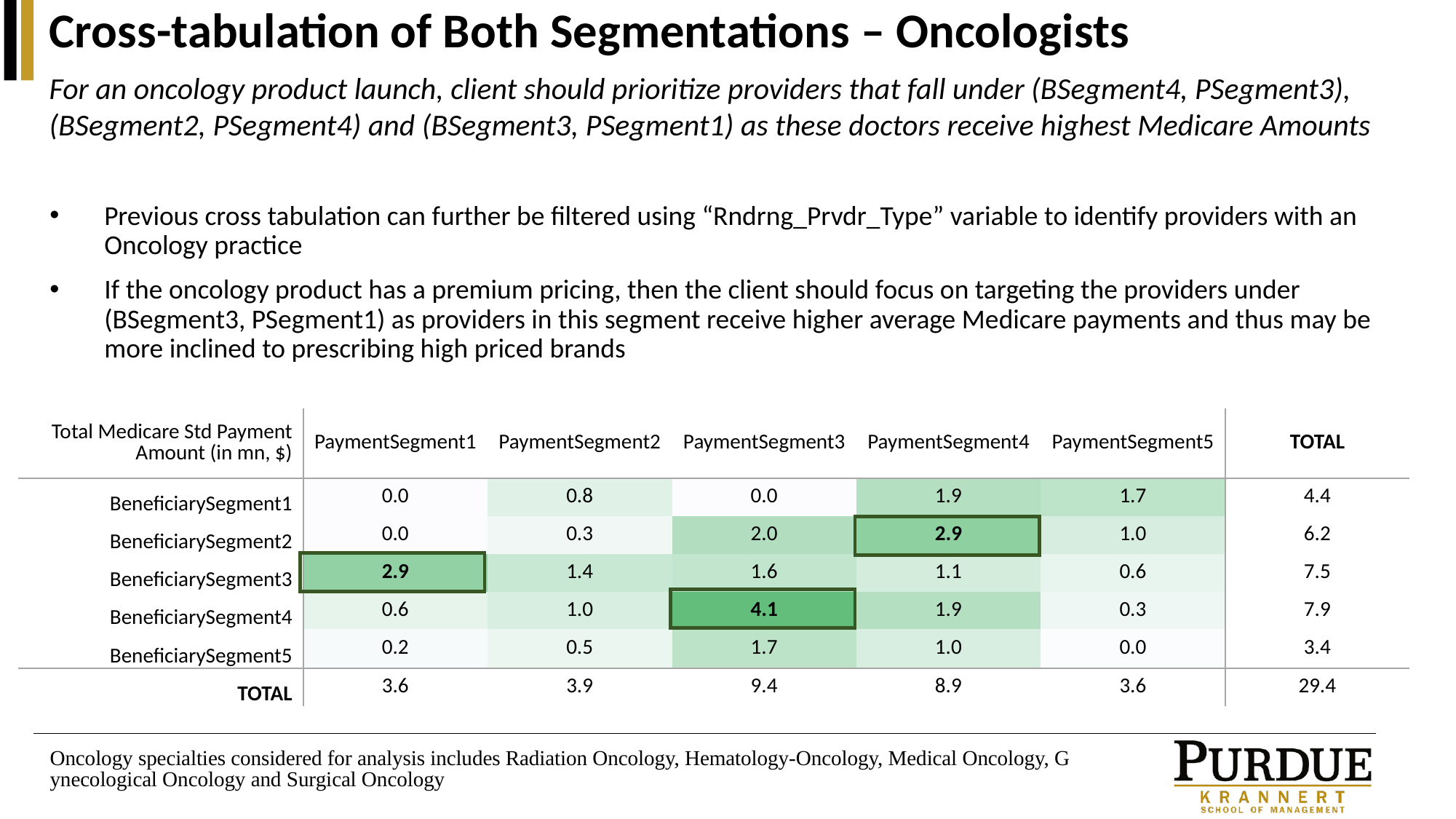

# Cross-tabulation of Both Segmentations – Oncologists
For an oncology product launch, client should prioritize providers that fall under (BSegment4, PSegment3), (BSegment2, PSegment4) and (BSegment3, PSegment1) as these doctors receive highest Medicare Amounts
Previous cross tabulation can further be filtered using “Rndrng_Prvdr_Type” variable to identify providers with an Oncology practice
If the oncology product has a premium pricing, then the client should focus on targeting the providers under (BSegment3, PSegment1) as providers in this segment receive higher average Medicare payments and thus may be more inclined to prescribing high priced brands
| Total Medicare Std Payment Amount (in mn, $) | PaymentSegment1 | PaymentSegment2 | PaymentSegment3 | PaymentSegment4 | PaymentSegment5 | TOTAL |
| --- | --- | --- | --- | --- | --- | --- |
| BeneficiarySegment1 | 0.0 | 0.8 | 0.0 | 1.9 | 1.7 | 4.4 |
| BeneficiarySegment2 | 0.0 | 0.3 | 2.0 | 2.9 | 1.0 | 6.2 |
| BeneficiarySegment3 | 2.9 | 1.4 | 1.6 | 1.1 | 0.6 | 7.5 |
| BeneficiarySegment4 | 0.6 | 1.0 | 4.1 | 1.9 | 0.3 | 7.9 |
| BeneficiarySegment5 | 0.2 | 0.5 | 1.7 | 1.0 | 0.0 | 3.4 |
| TOTAL | 3.6 | 3.9 | 9.4 | 8.9 | 3.6 | 29.4 |

Oncology specialties considered for analysis includes Radiation Oncology, Hematology-Oncology, Medical Oncology, Gynecological Oncology and Surgical Oncology